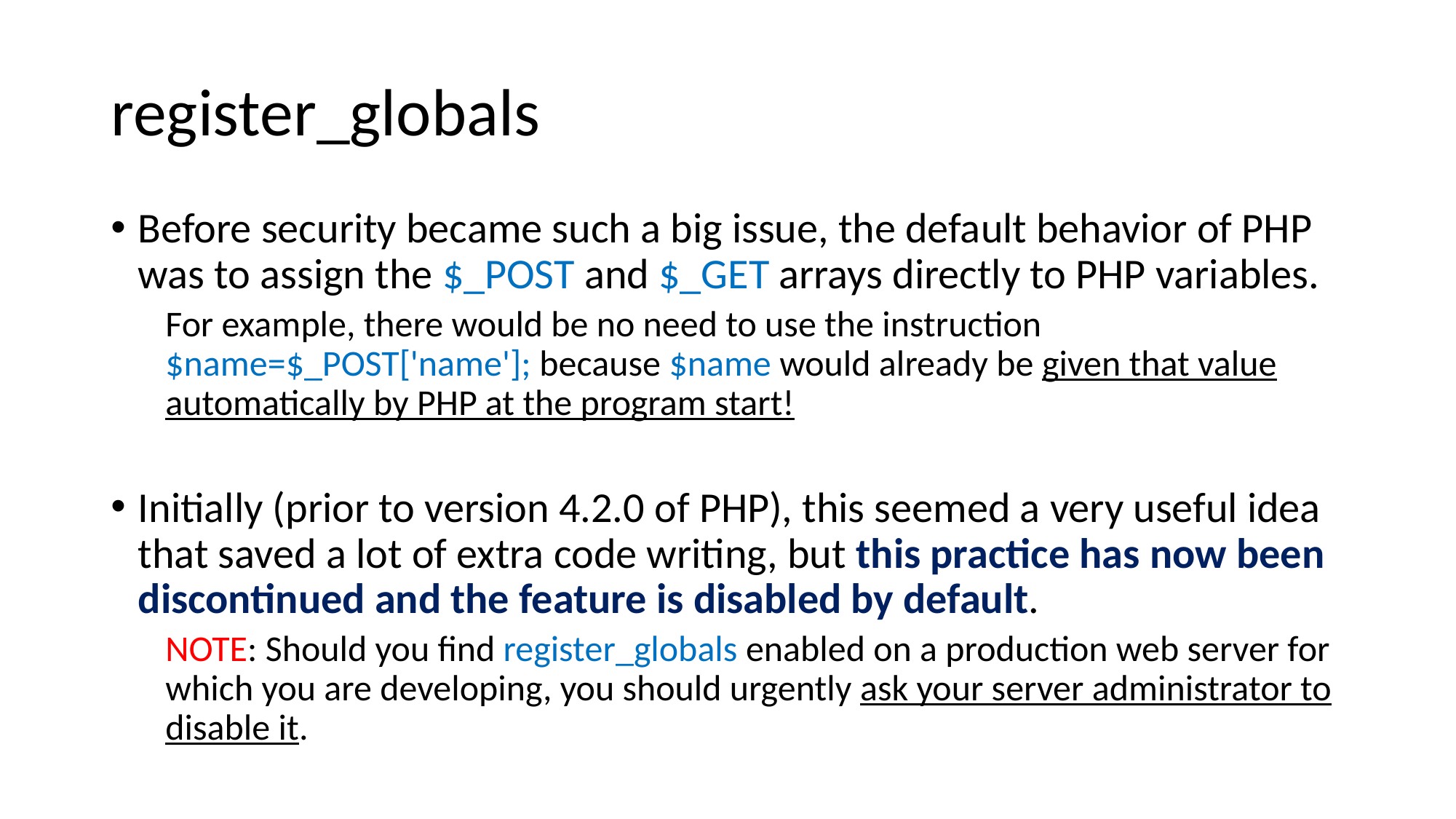

# register_globals
Before security became such a big issue, the default behavior of PHP was to assign the $_POST and $_GET arrays directly to PHP variables.
For example, there would be no need to use the instruction $name=$_POST['name']; because $name would already be given that value automatically by PHP at the program start!

Initially (prior to version 4.2.0 of PHP), this seemed a very useful idea that saved a lot of extra code writing, but this practice has now been discontinued and the feature is disabled by default.
NOTE: Should you find register_globals enabled on a production web server for which you are developing, you should urgently ask your server administrator to disable it.